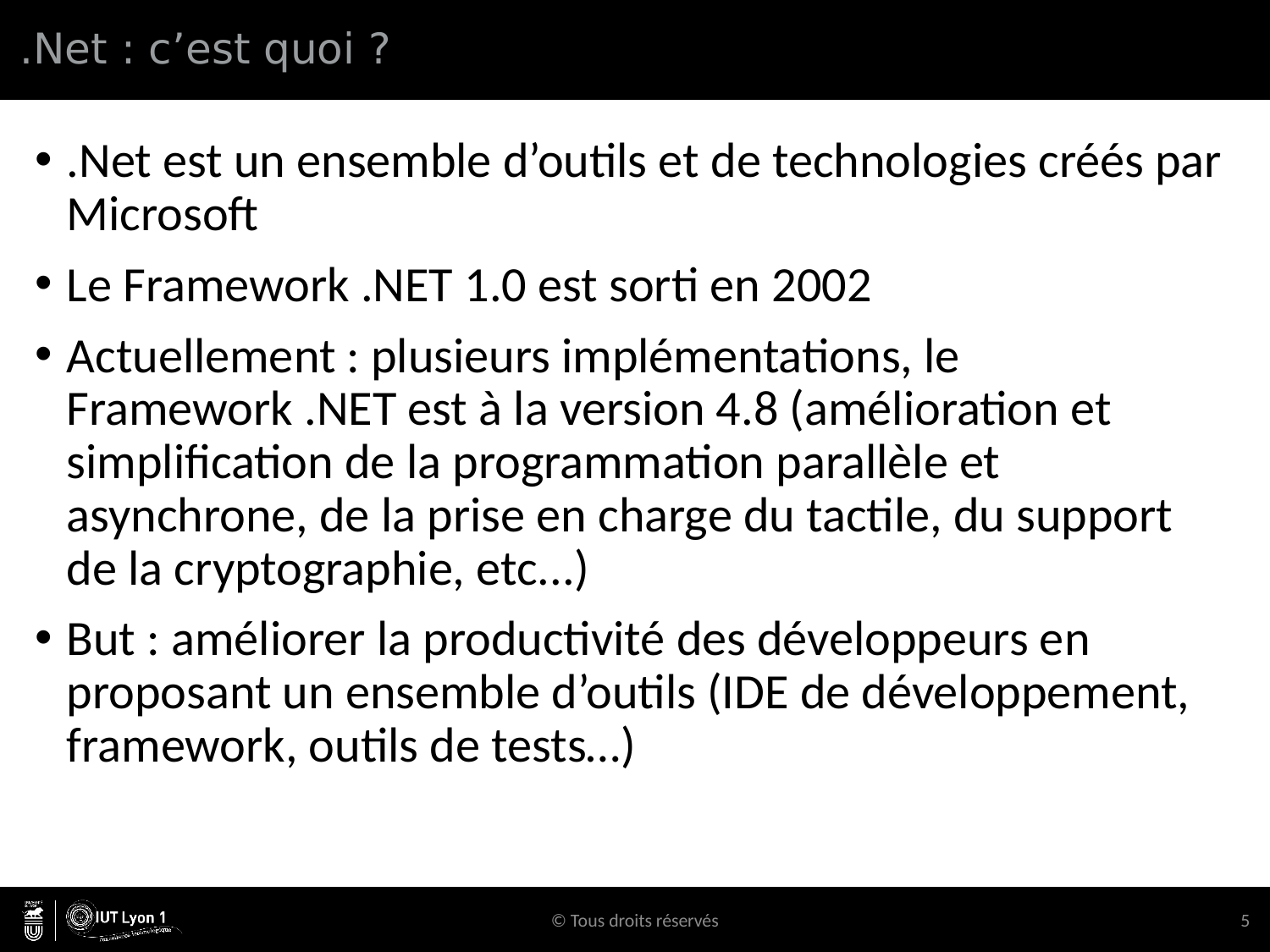

# .Net : c’est quoi ?
.Net est un ensemble d’outils et de technologies créés par Microsoft
Le Framework .NET 1.0 est sorti en 2002
Actuellement : plusieurs implémentations, le Framework .NET est à la version 4.8 (amélioration et simplification de la programmation parallèle et asynchrone, de la prise en charge du tactile, du support de la cryptographie, etc...)
But : améliorer la productivité des développeurs en proposant un ensemble d’outils (IDE de développement, framework, outils de tests…)
© Tous droits réservés
5